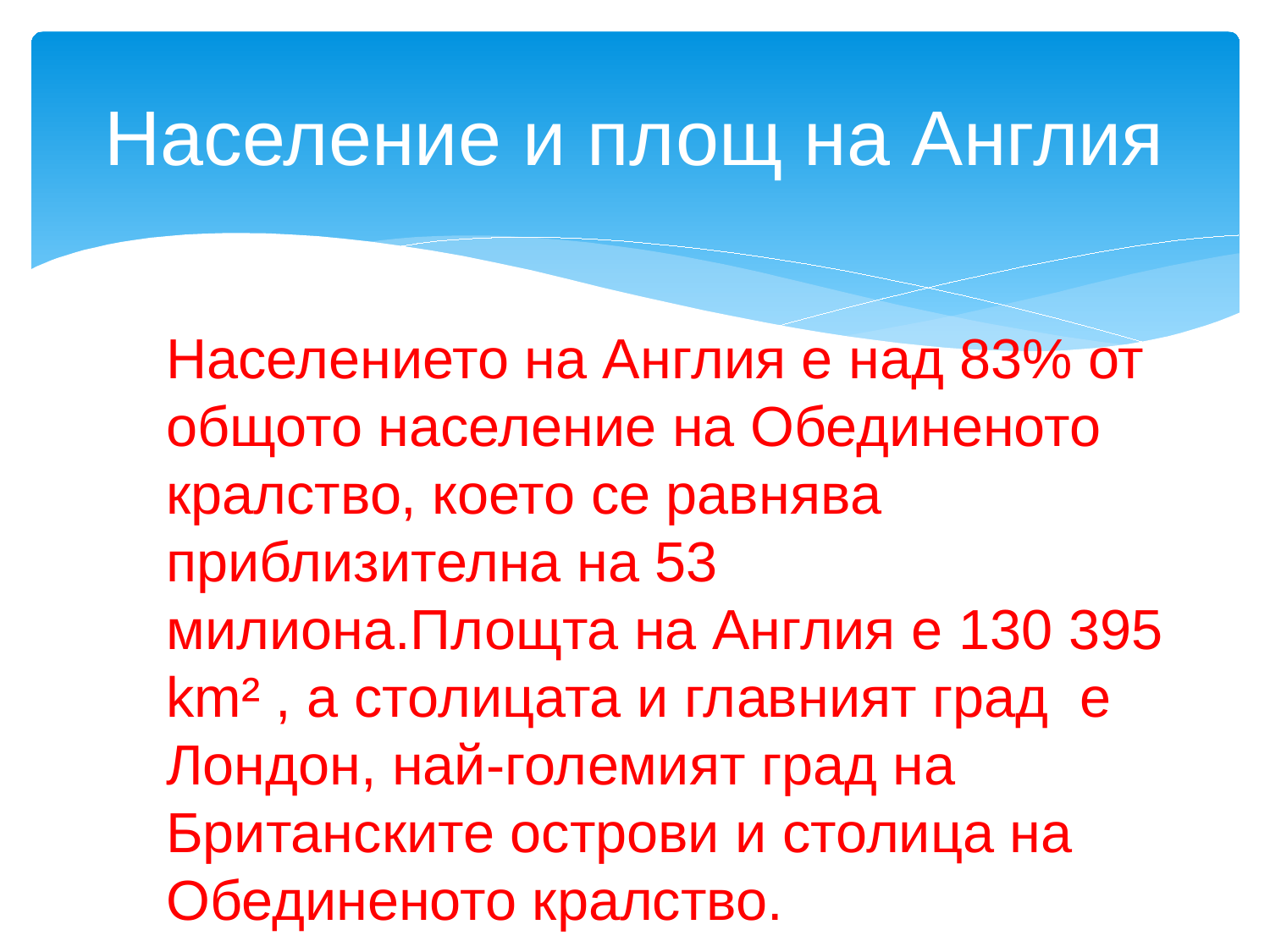

# Население и площ на Англия
Населението на Англия е над 83% от общото население на Обединеното кралство, което се равнява приблизителна на 53 милиона.Площта на Англия е 130 395 km² , а столицата и главният град  е Лондон, най-големият град на Британските острови и столица на Обединеното кралство.